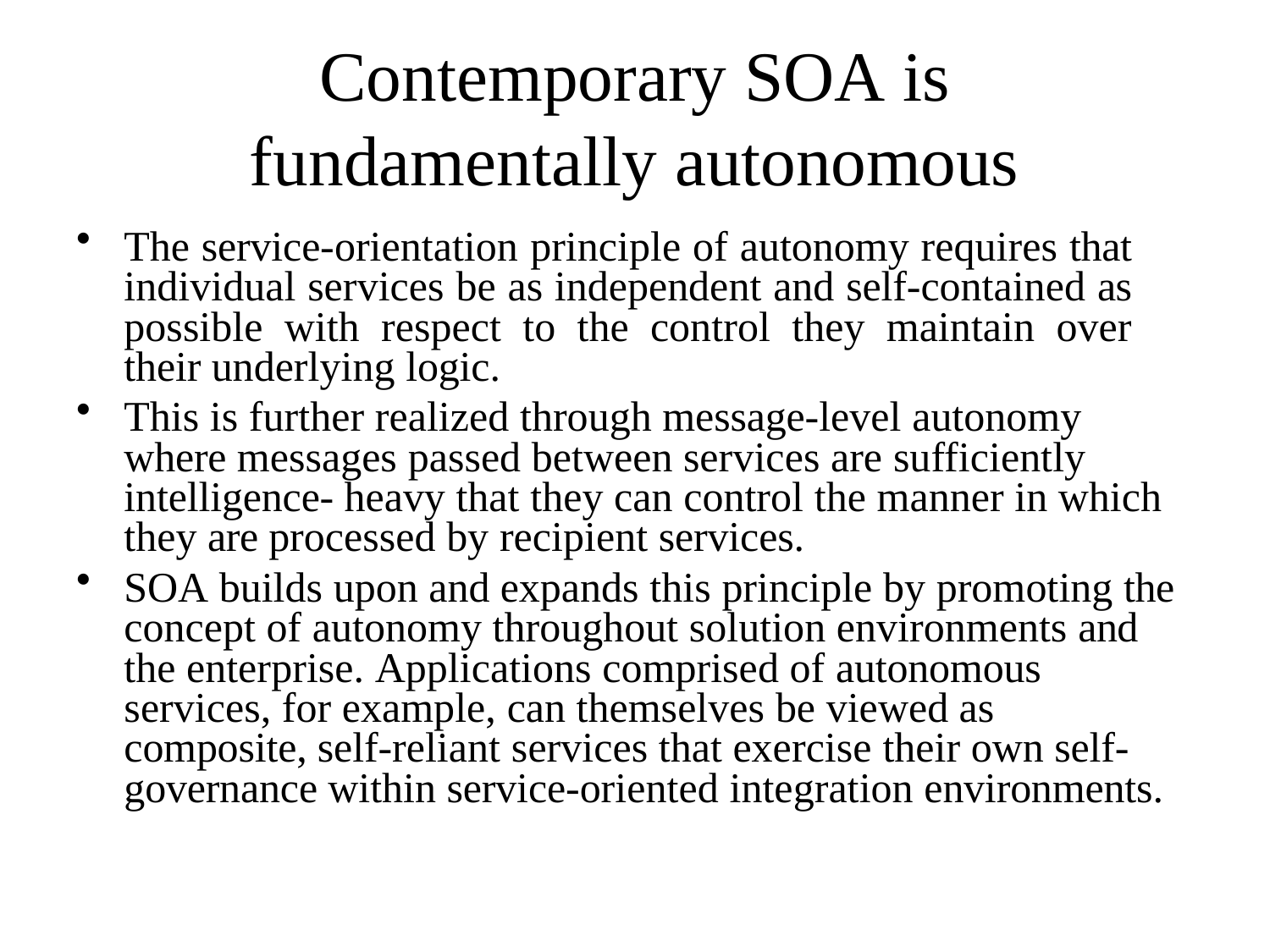

# Contemporary SOA is fundamentally autonomous
The service-orientation principle of autonomy requires that individual services be as independent and self-contained as possible with respect to the control they maintain over their underlying logic.
This is further realized through message-level autonomy where messages passed between services are sufficiently intelligence- heavy that they can control the manner in which they are processed by recipient services.
SOA builds upon and expands this principle by promoting the concept of autonomy throughout solution environments and the enterprise. Applications comprised of autonomous services, for example, can themselves be viewed as composite, self-reliant services that exercise their own self-governance within service-oriented integration environments.